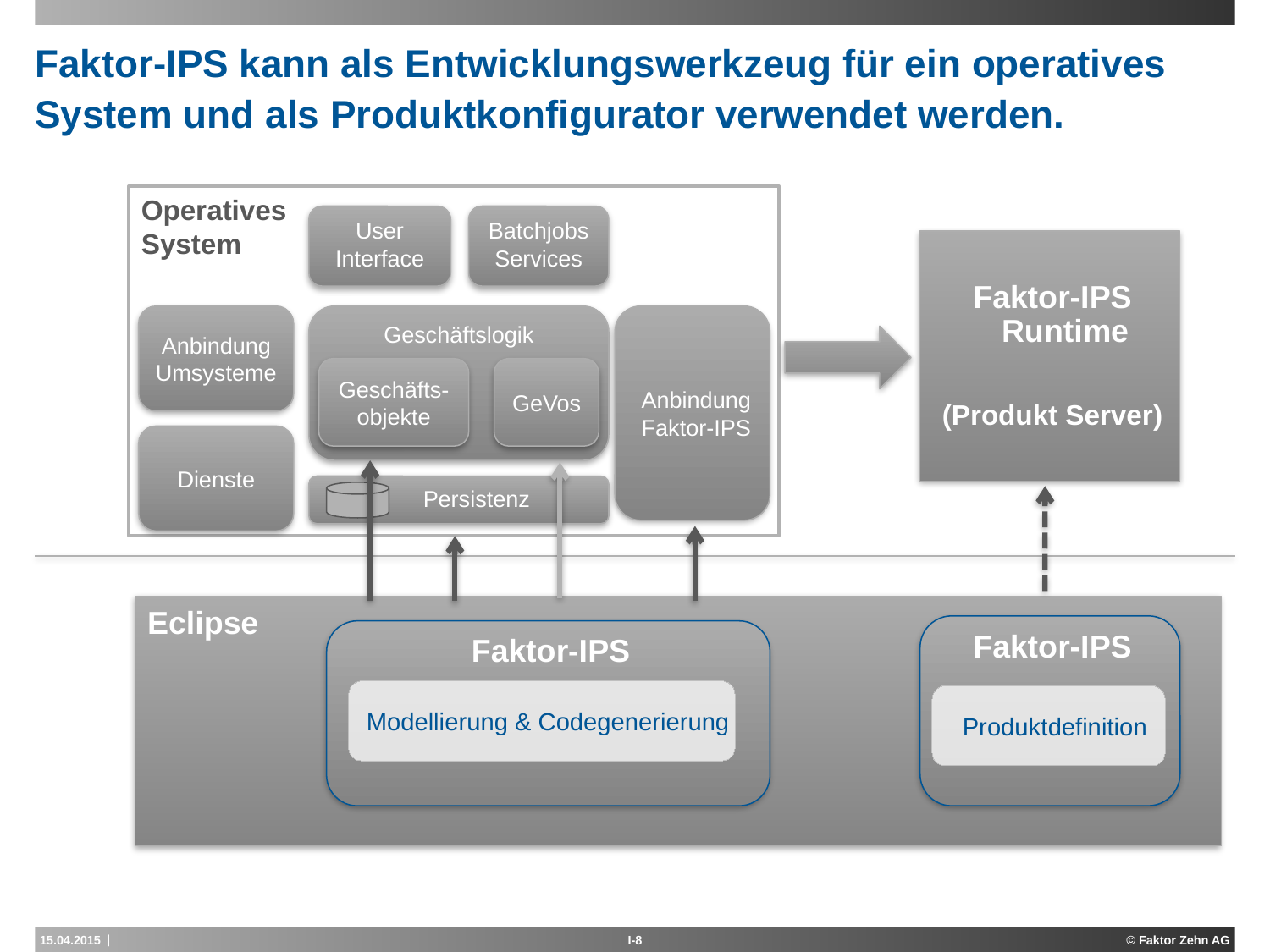

# Faktor-IPS kann als Entwicklungswerkzeug für ein operatives System und als Produktkonfigurator verwendet werden.
Operatives
System
User Interface
Batchjobs
Services
Faktor-IPS Runtime

(Produkt Server)

Anbindung
Umsysteme

Geschäftslogik
Anbindung
Faktor-IPS

Geschäfts-objekte
GeVos
Dienste
Persistenz

Eclipse
Faktor-IPS

Faktor-IPS

Modellierung & Codegenerierung
Produktdefinition
15.04.2015
I-8